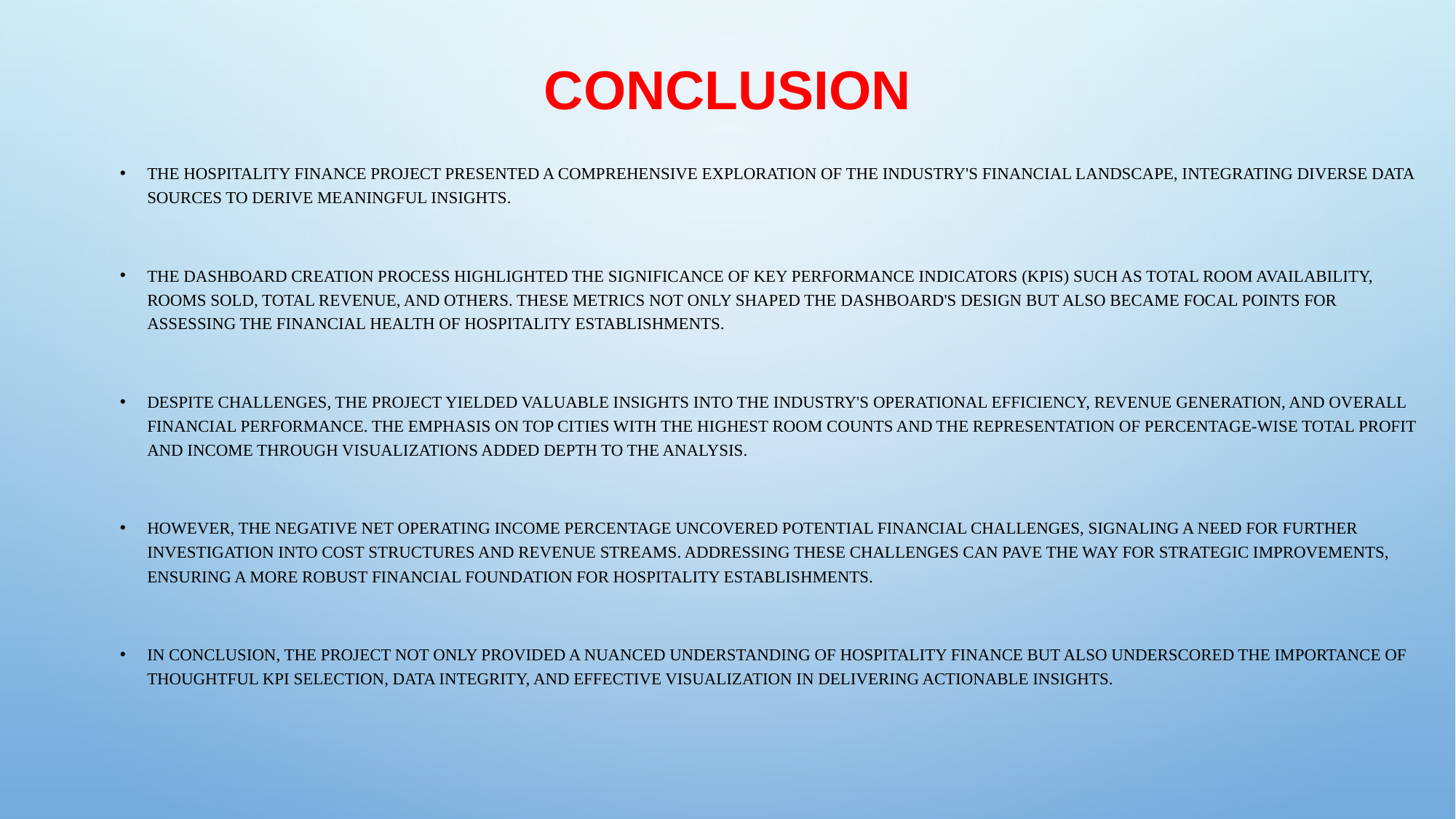

# Conclusion
The hospitality finance project presented a comprehensive exploration of the industry's financial landscape, integrating diverse data sources to derive meaningful insights.

The dashboard creation process highlighted the significance of key performance indicators (KPIs) such as total room availability, rooms sold, total revenue, and others. These metrics not only shaped the dashboard's design but also became focal points for assessing the financial health of hospitality establishments.

Despite challenges, the project yielded valuable insights into the industry's operational efficiency, revenue generation, and overall financial performance. The emphasis on top cities with the highest room counts and the representation of percentage-wise total profit and income through visualizations added depth to the analysis.

However, the negative net operating income percentage uncovered potential financial challenges, signaling a need for further investigation into cost structures and revenue streams. Addressing these challenges can pave the way for strategic improvements, ensuring a more robust financial foundation for hospitality establishments.

In conclusion, the project not only provided a nuanced understanding of hospitality finance but also underscored the importance of thoughtful KPI selection, data integrity, and effective visualization in delivering actionable insights.